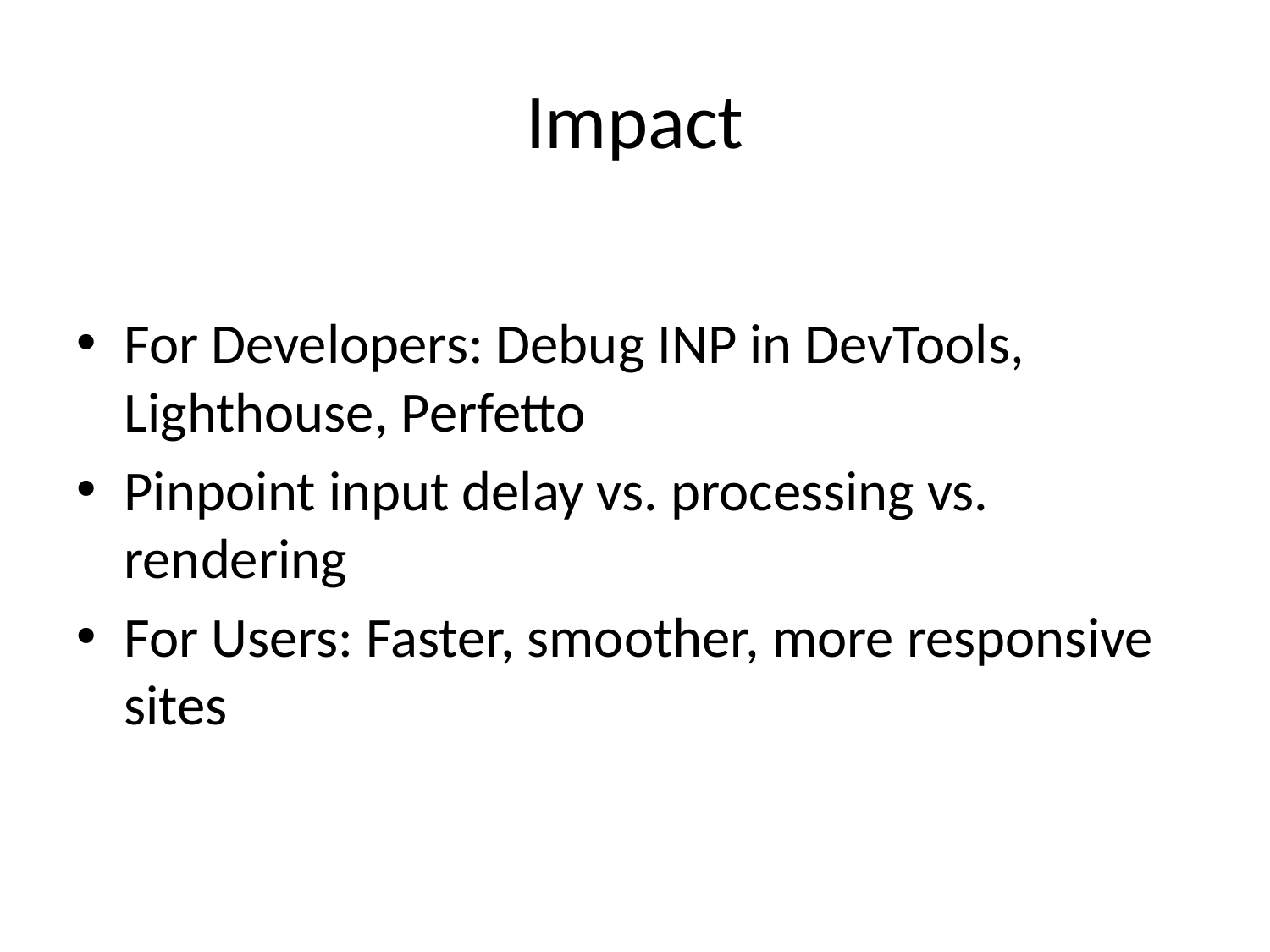

# Impact

For Developers: Debug INP in DevTools, Lighthouse, Perfetto
Pinpoint input delay vs. processing vs. rendering
For Users: Faster, smoother, more responsive sites